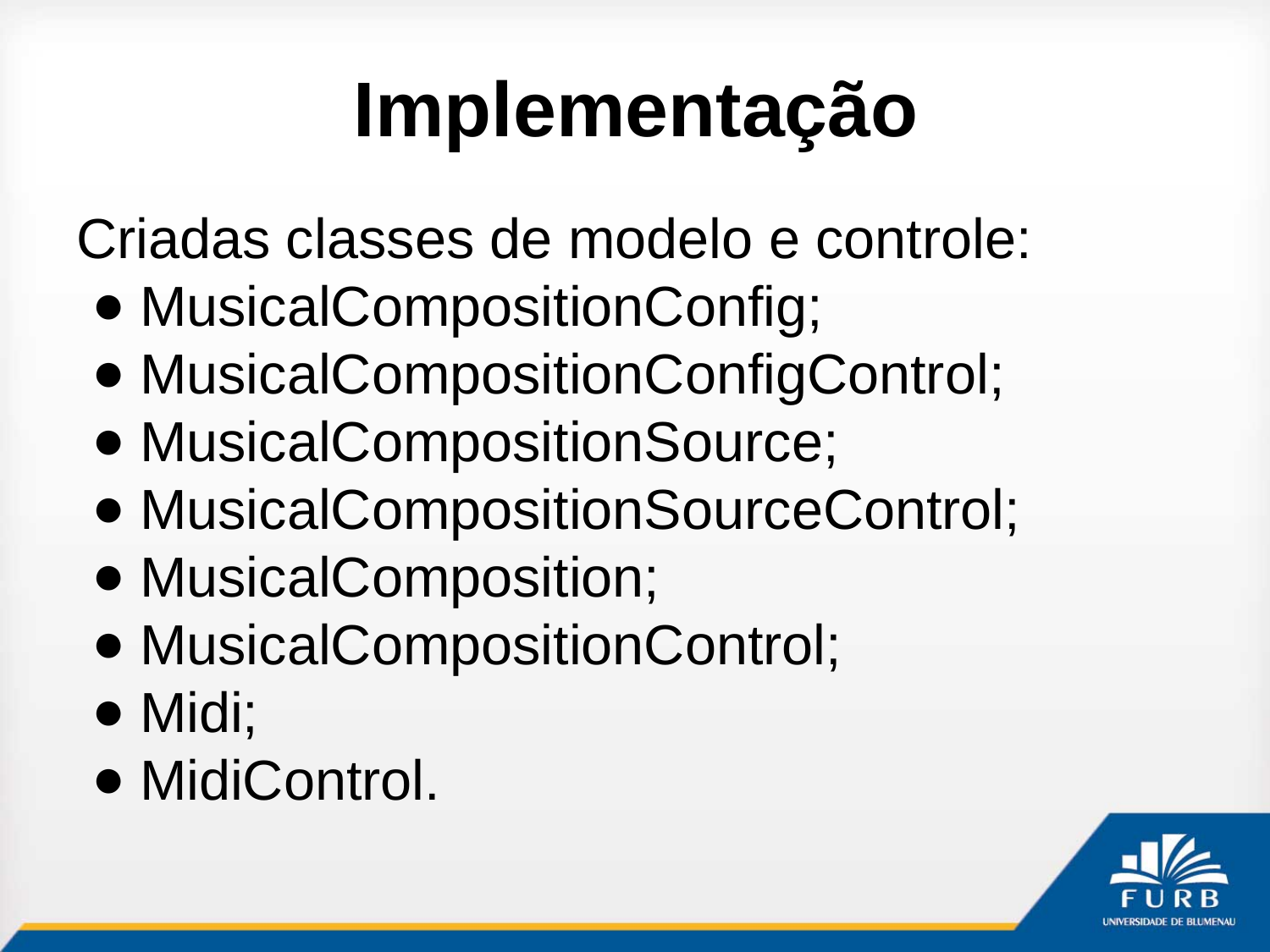

# Implementação
Criadas classes de modelo e controle:
MusicalCompositionConfig;
MusicalCompositionConfigControl;
MusicalCompositionSource;
MusicalCompositionSourceControl;
MusicalComposition;
MusicalCompositionControl;
Midi;
MidiControl.